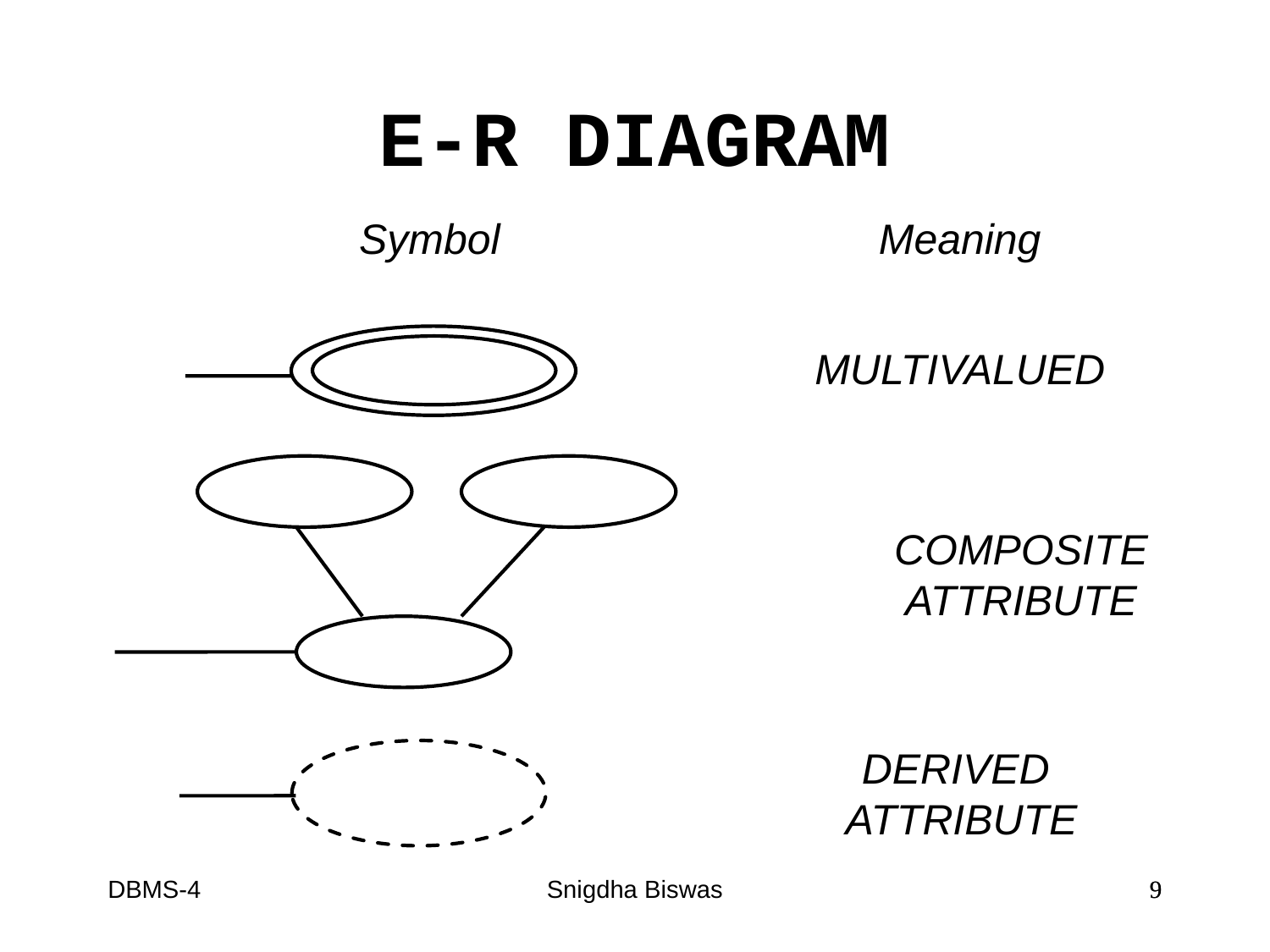

E-R DIAGRAM
Symbol
Meaning

MULTIVALUED

COMPOSITE ATTRIBUTE

DERIVED  ATTRIBUTE

DBMS-4
Snigdha Biswas
9
9